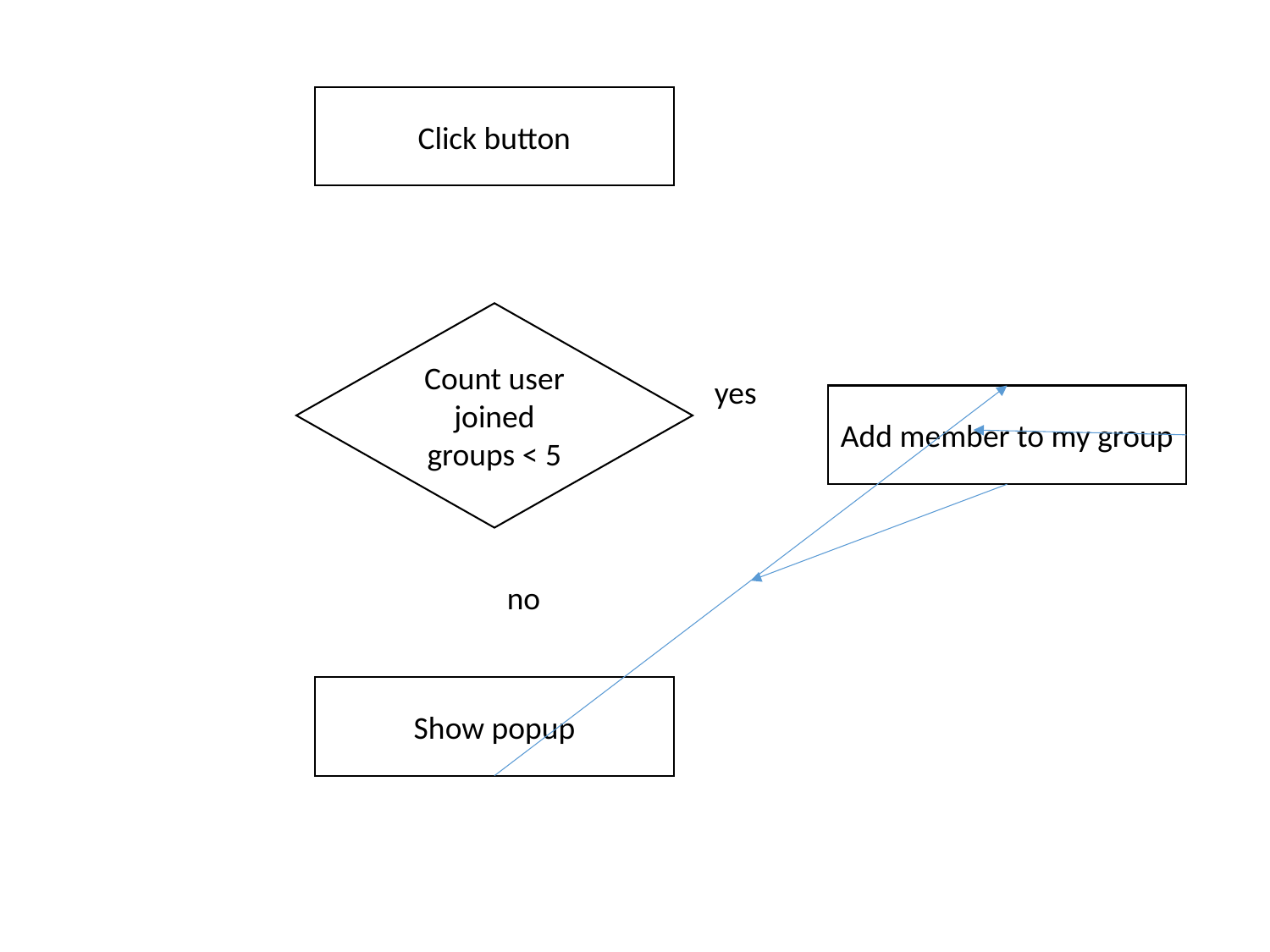

Click button
Count user joined groups < 5
yes
Add member to my group
no
Show popup